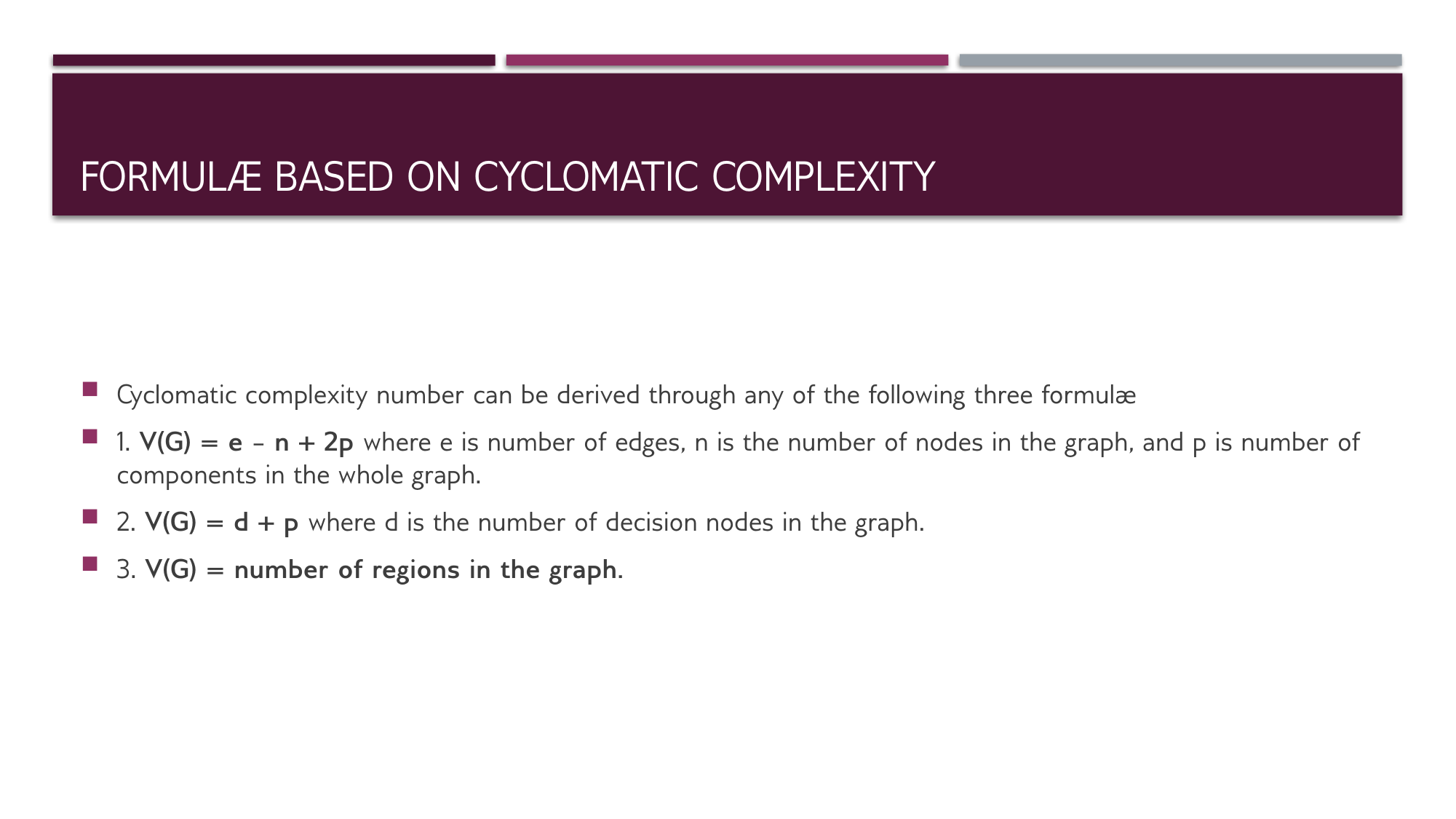

# Formulae Based on Cyclomatic Complexity
Cyclomatic complexity number can be derived through any of the following three formulae
1. V(G) = e – n + 2p where e is number of edges, n is the number of nodes in the graph, and p is number of components in the whole graph.
2. V(G) = d + p where d is the number of decision nodes in the graph.
3. V(G) = number of regions in the graph.